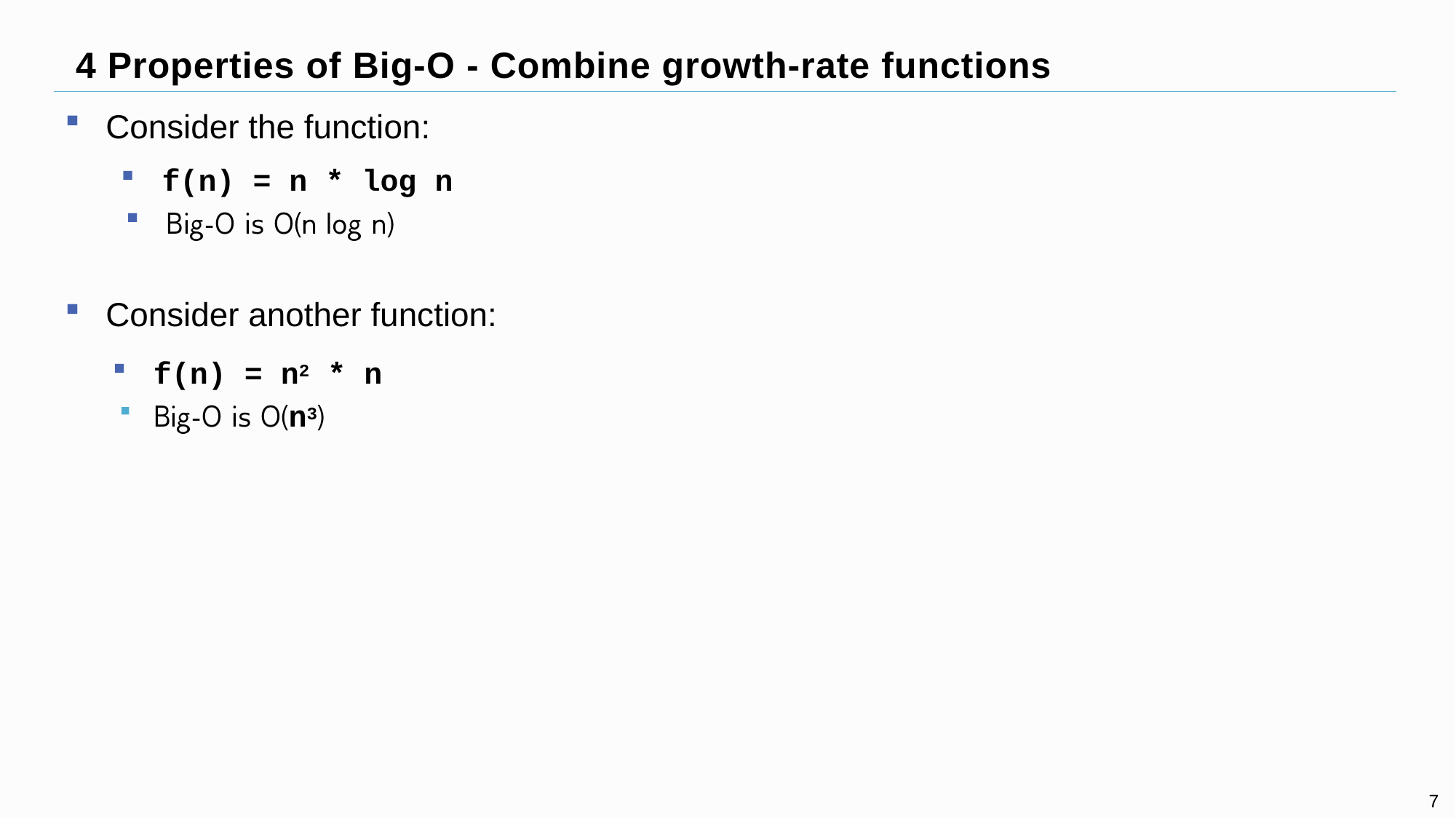

# 4 Properties of Big-O - Combine growth-rate functions
Consider the function:
f(n) = n * log n
Big-O is O(n log n)

Consider another function:
f(n) = n2 * n
Big-O is O(n3)

7